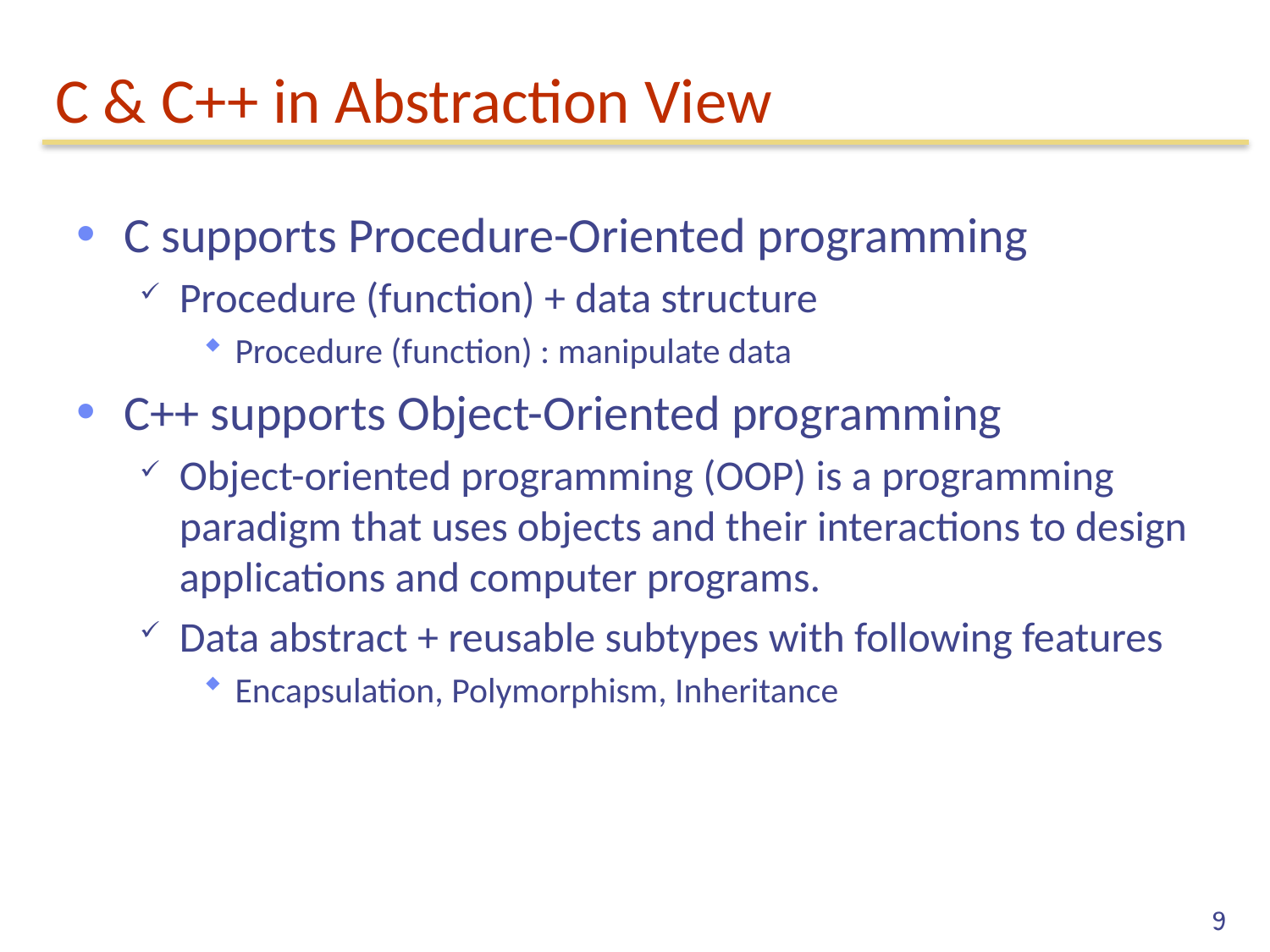

# C & C++ in Abstraction View
C supports Procedure-Oriented programming
Procedure (function) + data structure
Procedure (function) : manipulate data
C++ supports Object-Oriented programming
Object-oriented programming (OOP) is a programming paradigm that uses objects and their interactions to design applications and computer programs.
Data abstract + reusable subtypes with following features
Encapsulation, Polymorphism, Inheritance

9